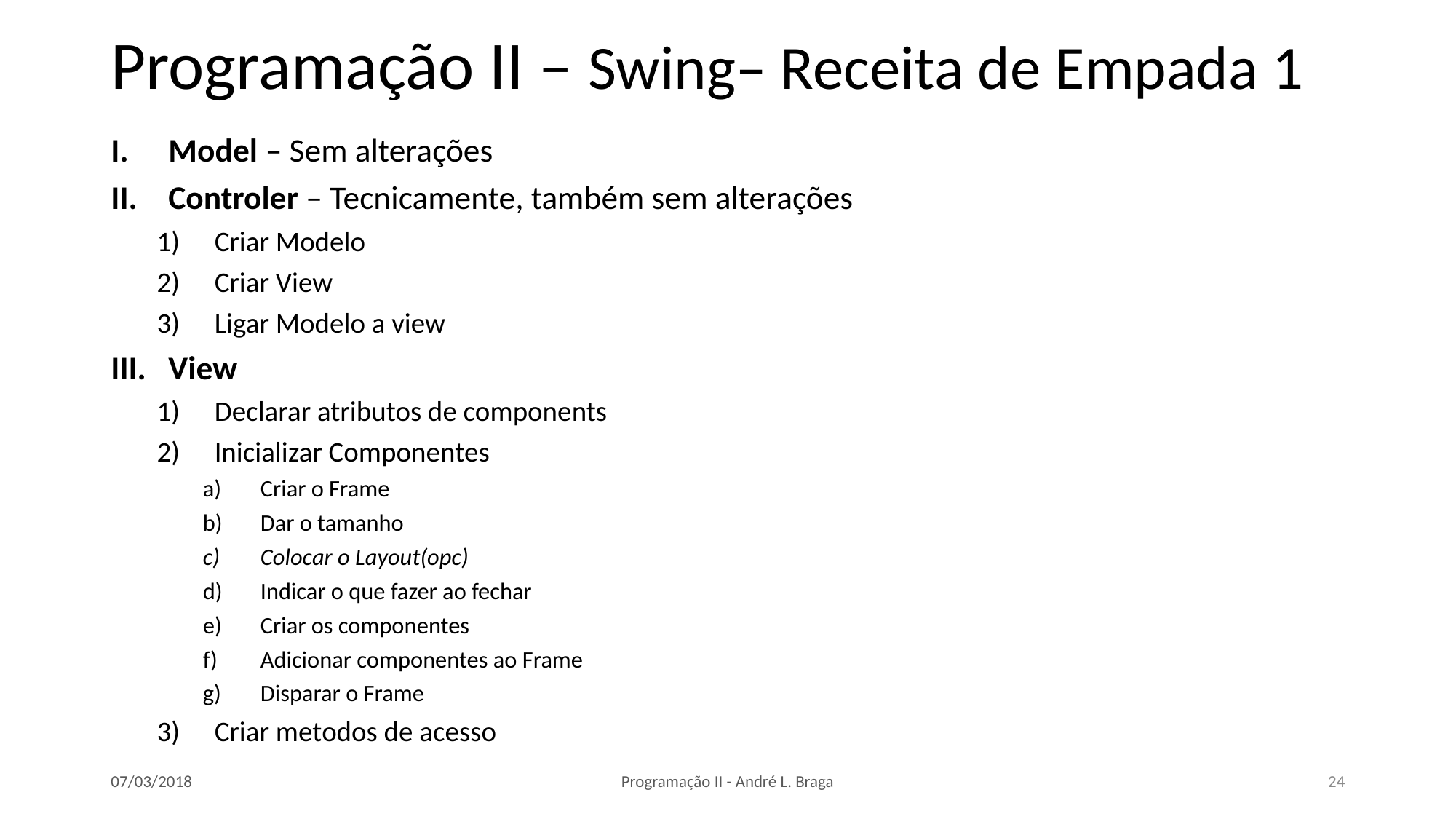

# Programação II – Swing– Receita de Empada 1
Model – Sem alterações
Controler – Tecnicamente, também sem alterações
Criar Modelo
Criar View
Ligar Modelo a view
View
Declarar atributos de components
Inicializar Componentes
Criar o Frame
Dar o tamanho
Colocar o Layout(opc)
Indicar o que fazer ao fechar
Criar os componentes
Adicionar componentes ao Frame
Disparar o Frame
Criar metodos de acesso
07/03/2018
Programação II - André L. Braga
24